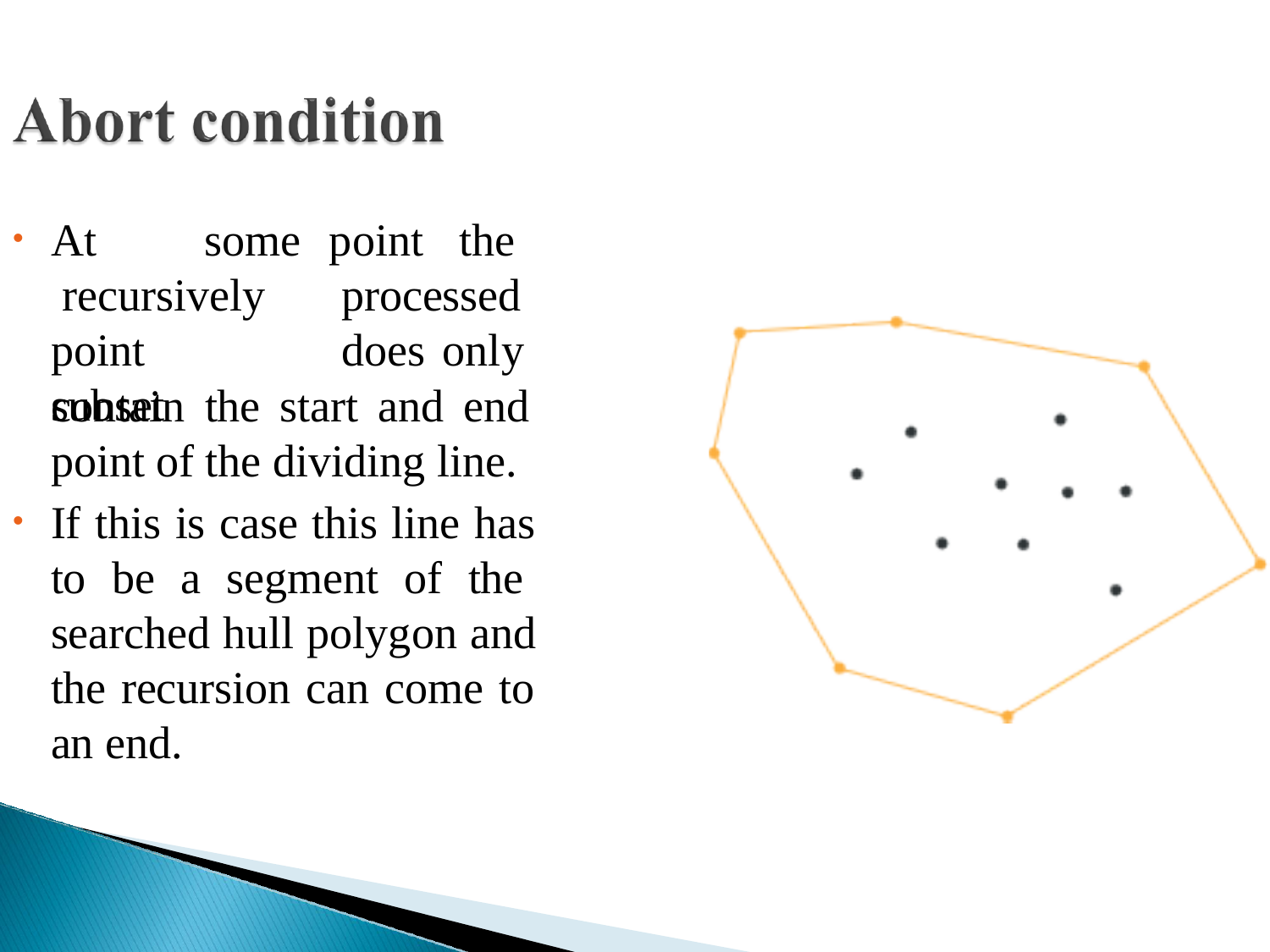

At	some  recursively  point		subset
point the  processed  does only

contain the start and end  point of the dividing line.
If this is case this line has  to be a segment of the  searched hull polygon and  the recursion can come to  an end.